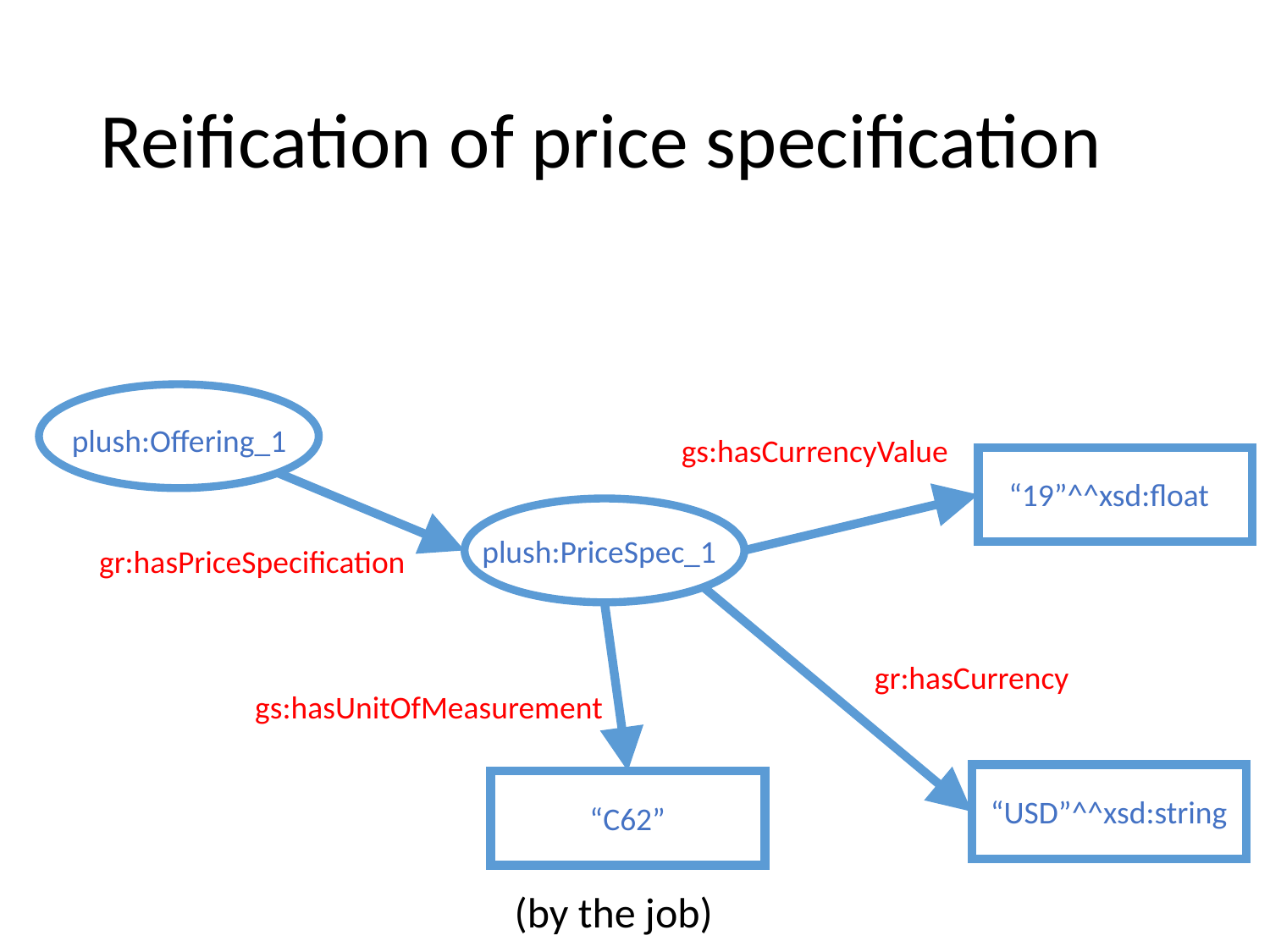

# Reification of price specification

plush:Offering_1
gs:hasCurrencyValue

“19”^^xsd:float

plush:PriceSpec_1
gr:hasPriceSpecification
gr:hasCurrency
gs:hasUnitOfMeasurement

“USD”^^xsd:string
“C62”
(by the job)